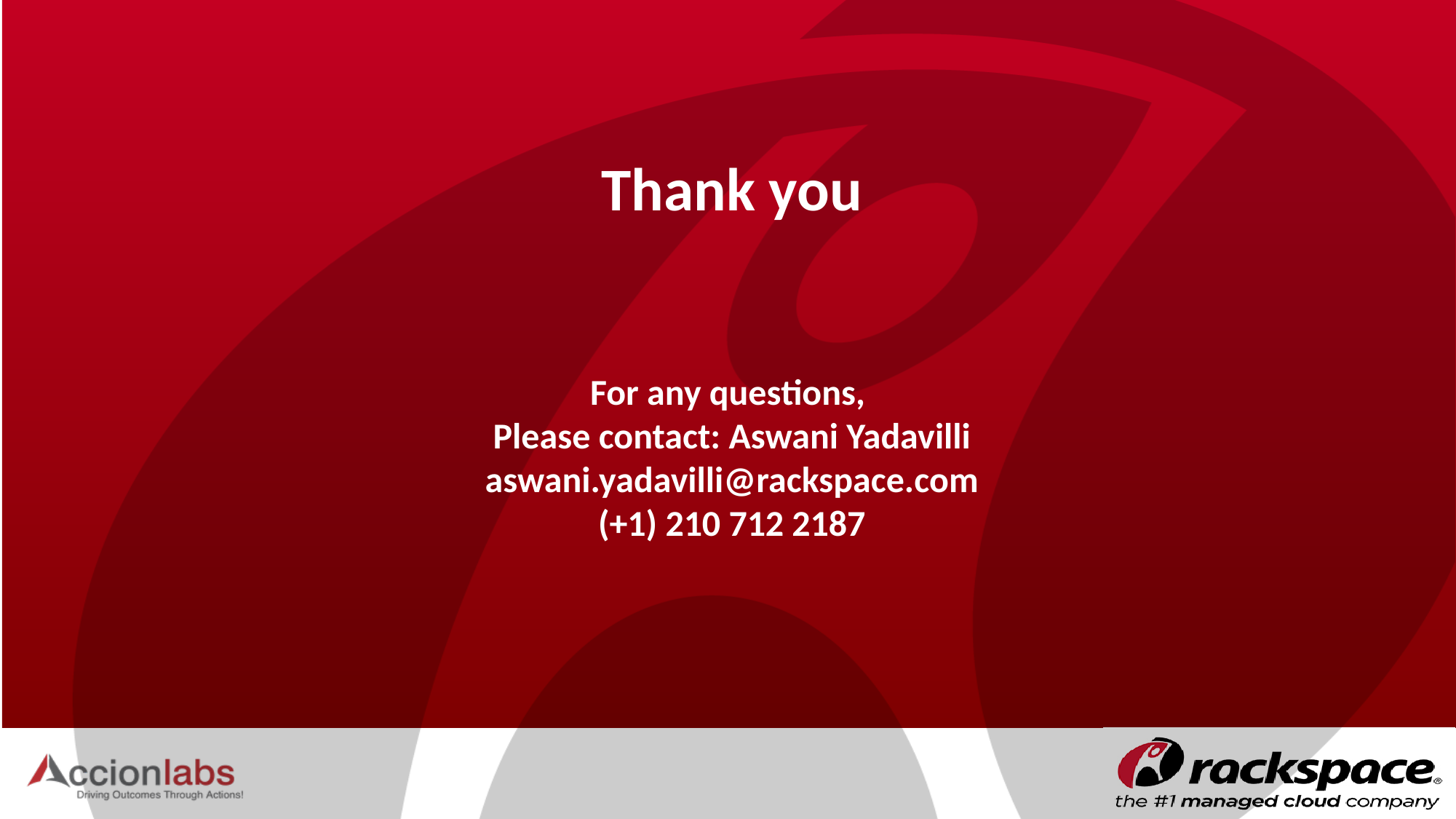

# Thank you For any questions, Please contact: Aswani Yadavilli aswani.yadavilli@rackspace.com (+1) 210 712 2187